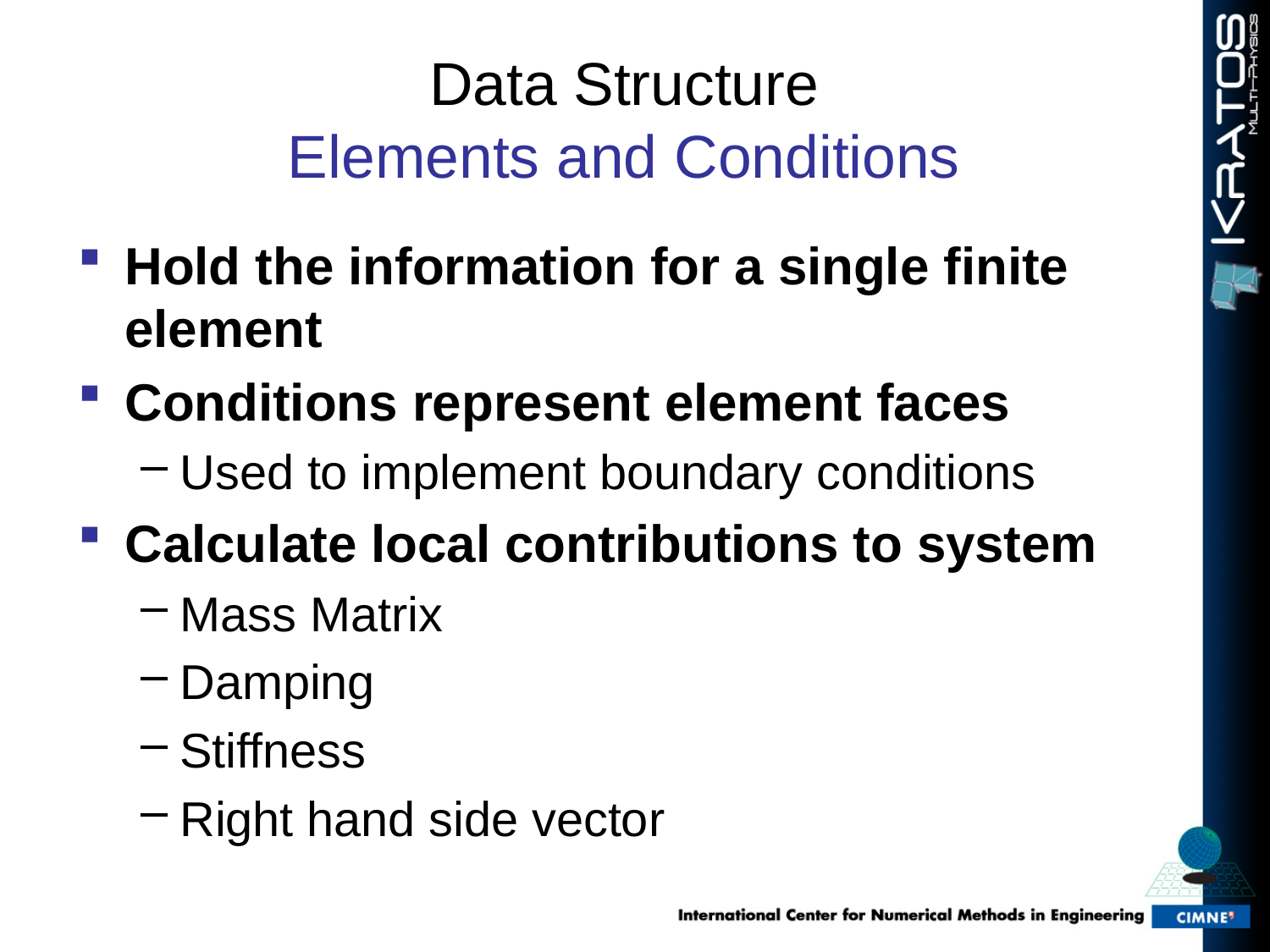

# Data Structure Elements and Conditions
Hold the information for a single finite element
Conditions represent element faces
Used to implement boundary conditions
Calculate local contributions to system
Mass Matrix
Damping
Stiffness
Right hand side vector